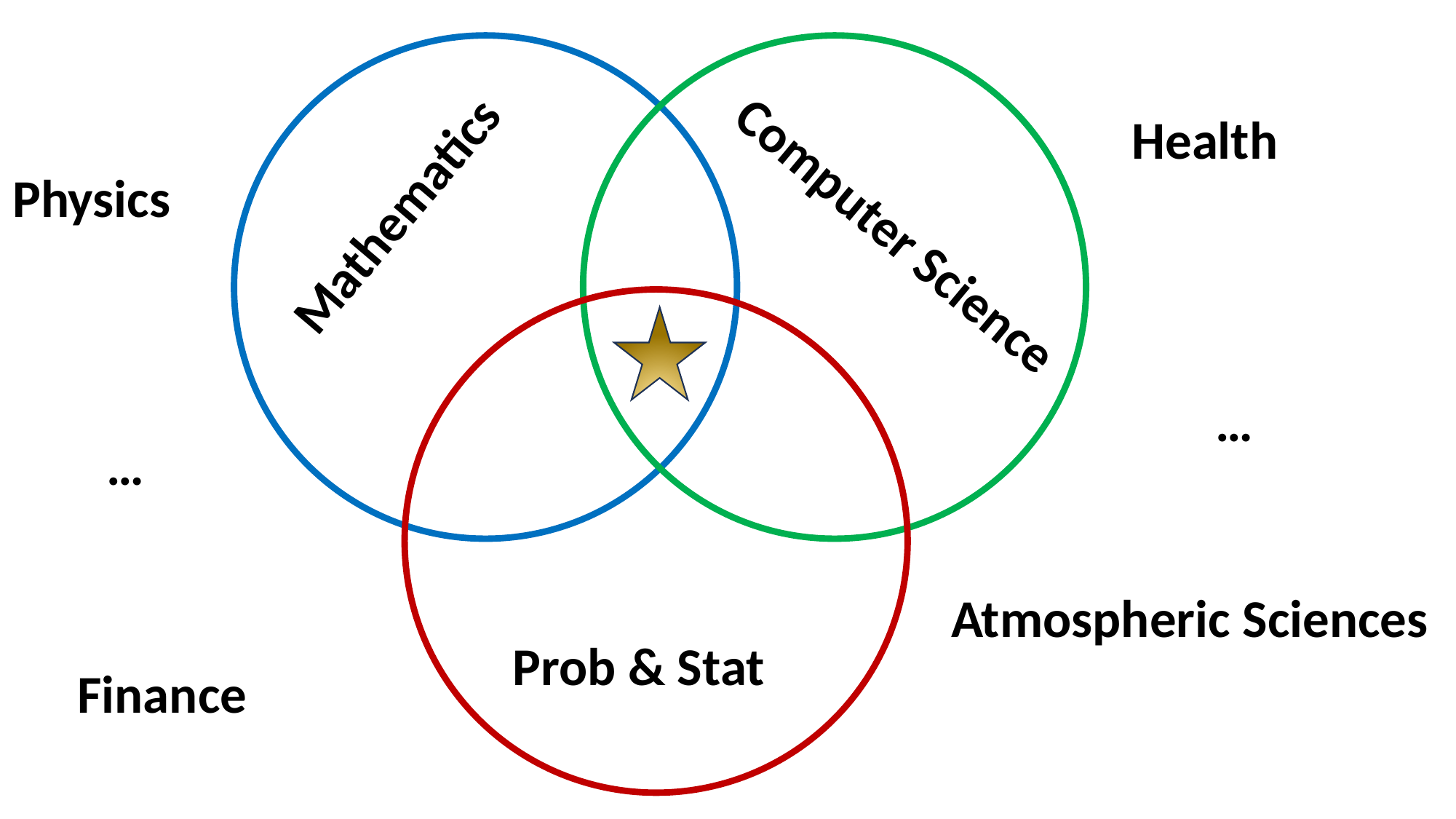

Mathematics
Computer Science

Prob & Stat
Health
Physics

…
…
Atmospheric Sciences
Finance